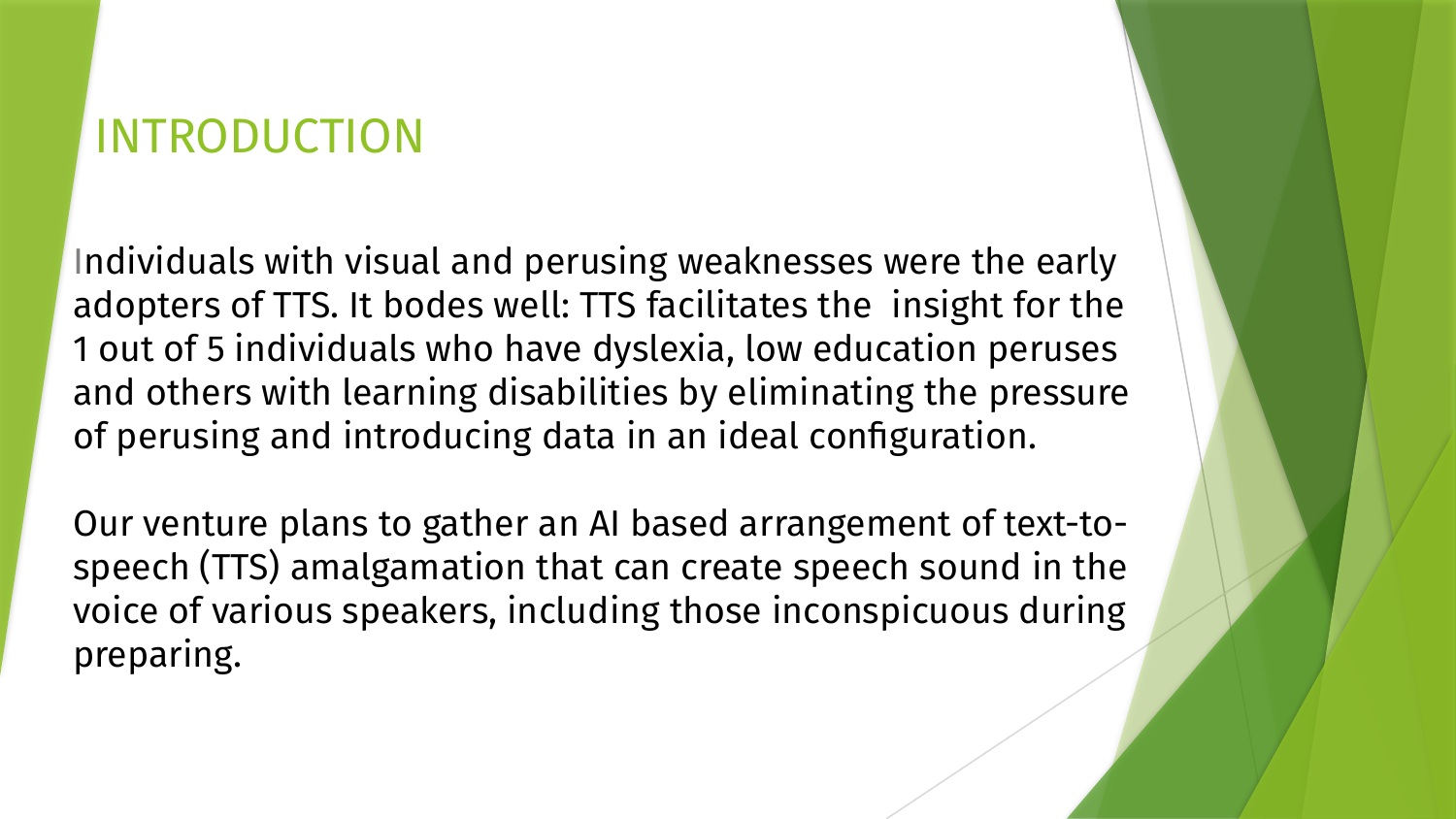

# INTRODUCTION
Individuals with visual and perusing weaknesses were the early adopters of TTS. It bodes well: TTS facilitates the  insight for the 1 out of 5 individuals who have dyslexia, low education peruses and others with learning disabilities by eliminating the pressure of perusing and introducing data in an ideal configuration.

Our venture plans to gather an AI based arrangement of text-to-speech (TTS) amalgamation that can create speech sound in the voice of various speakers, including those inconspicuous during preparing.